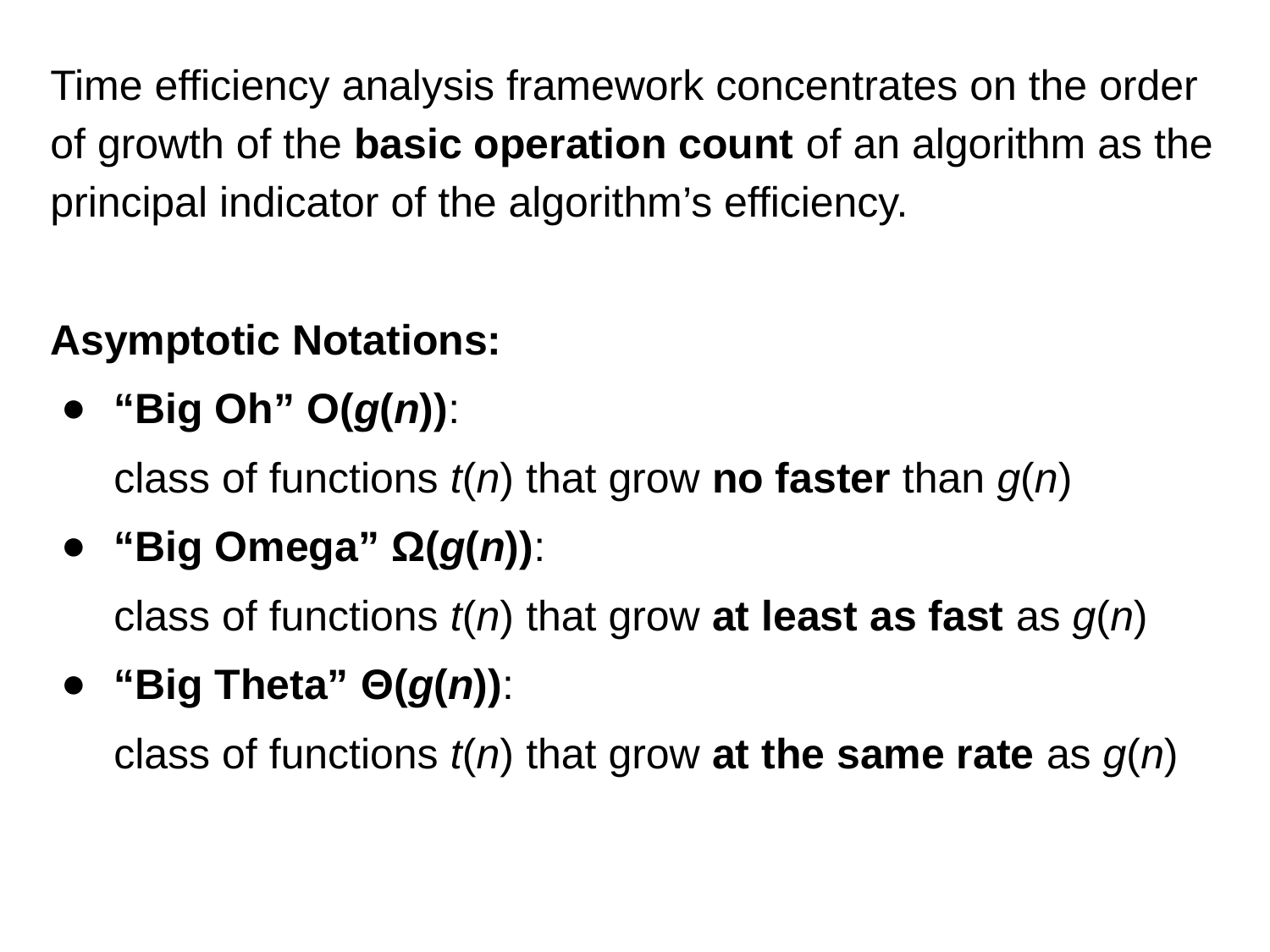

Time efficiency analysis framework concentrates on the order of growth of the basic operation count of an algorithm as the principal indicator of the algorithm’s efficiency.

Asymptotic Notations:
“Big Oh” O(g(n)):
class of functions t(n) that grow no faster than g(n)
“Big Omega” Ω(g(n)):
class of functions t(n) that grow at least as fast as g(n)
“Big Theta” Θ(g(n)):
class of functions t(n) that grow at the same rate as g(n)